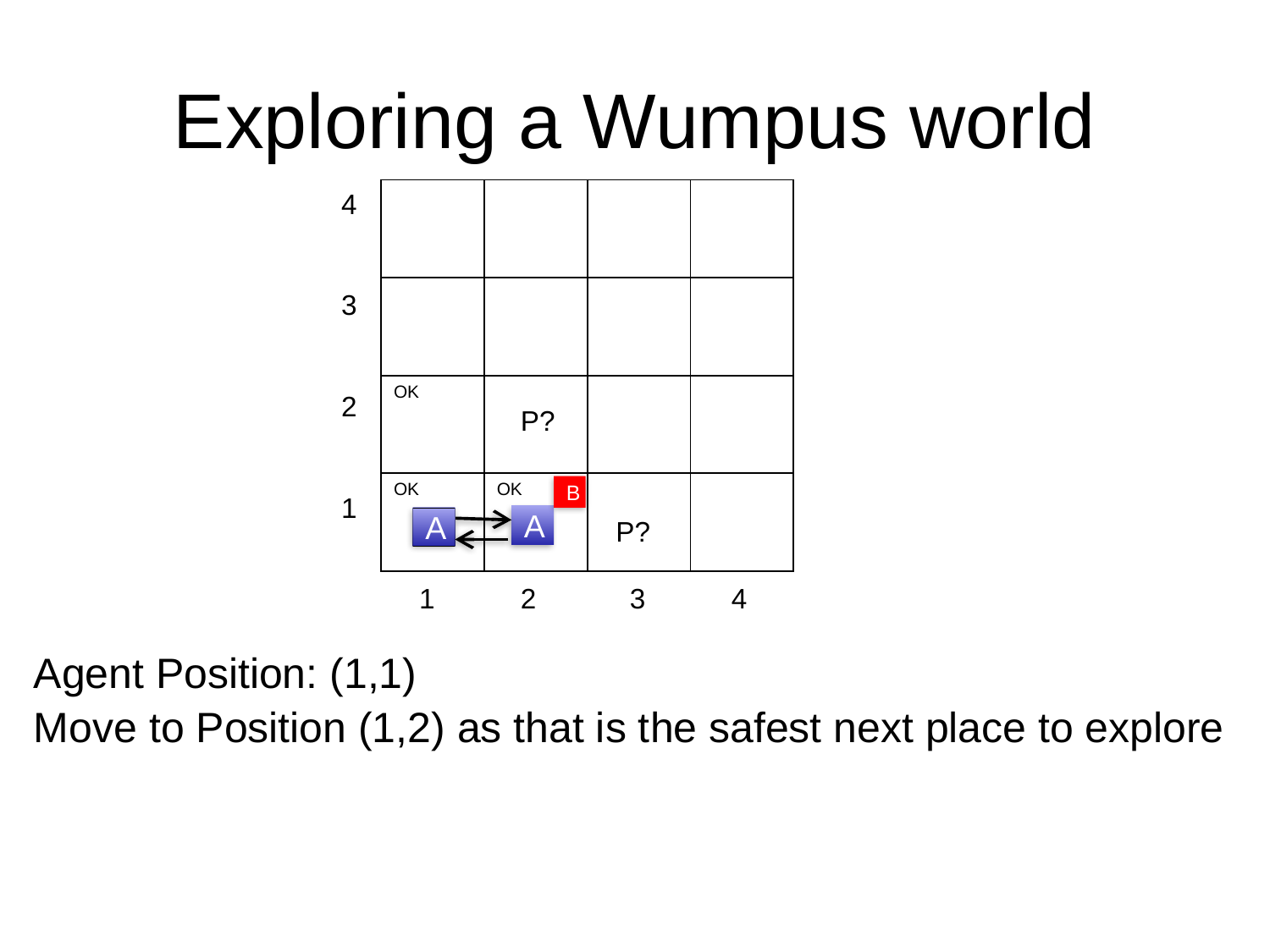

# Exploring a Wumpus world
4

3

2

1
|  |  |  |  |
| --- | --- | --- | --- |
|  |  |  |  |
| OK |  |  |  |
| OK | OK |  |  |
P?
B
A
A
P?
   1           2            3           4
Agent Position: (1,1)
Move to Position (1,2) as that is the safest next place to explore